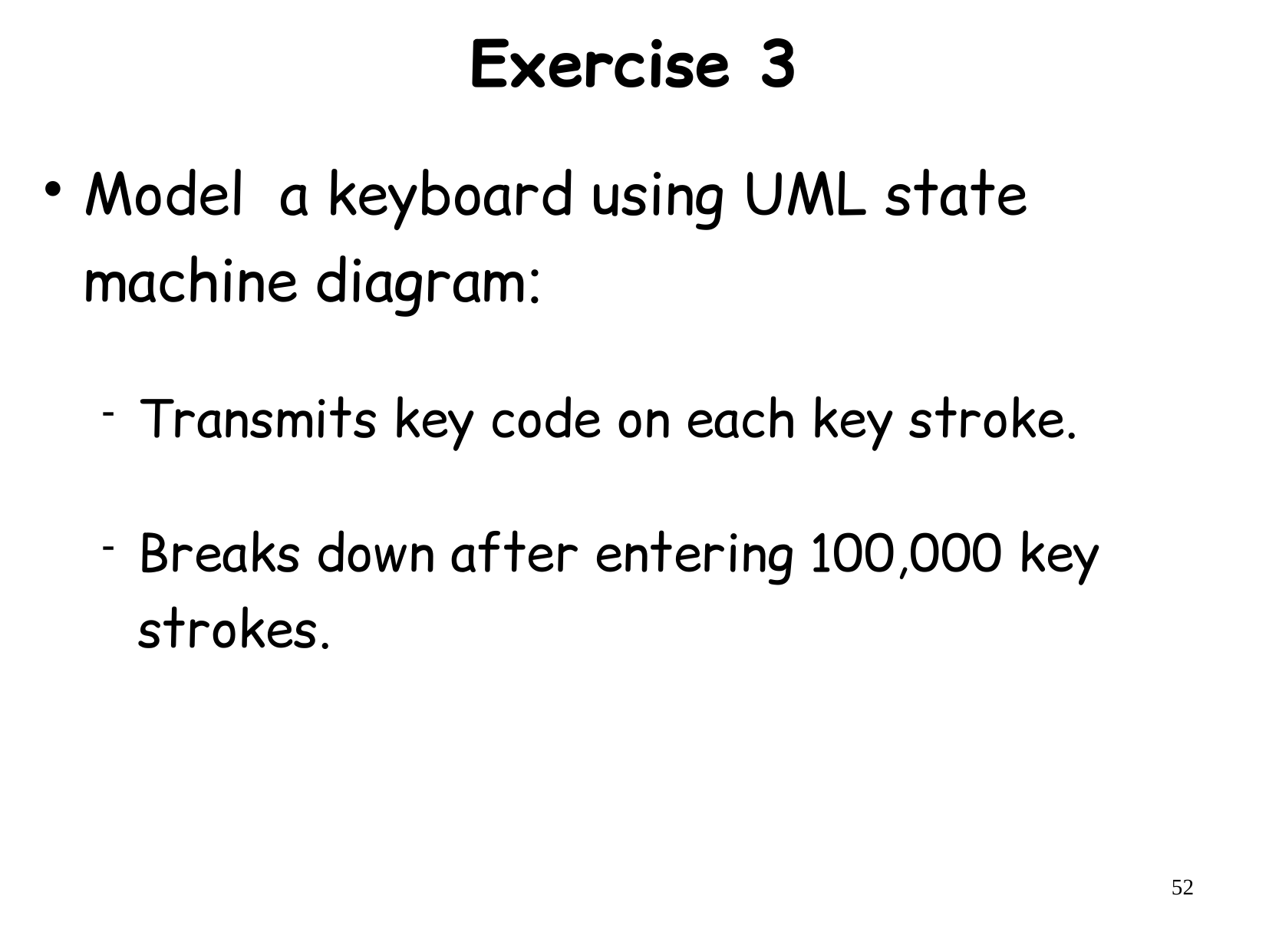

# Exercise 3
Model  a keyboard using UML state machine diagram:
Transmits key code on each key stroke.
Breaks down after entering 100,000 key strokes.